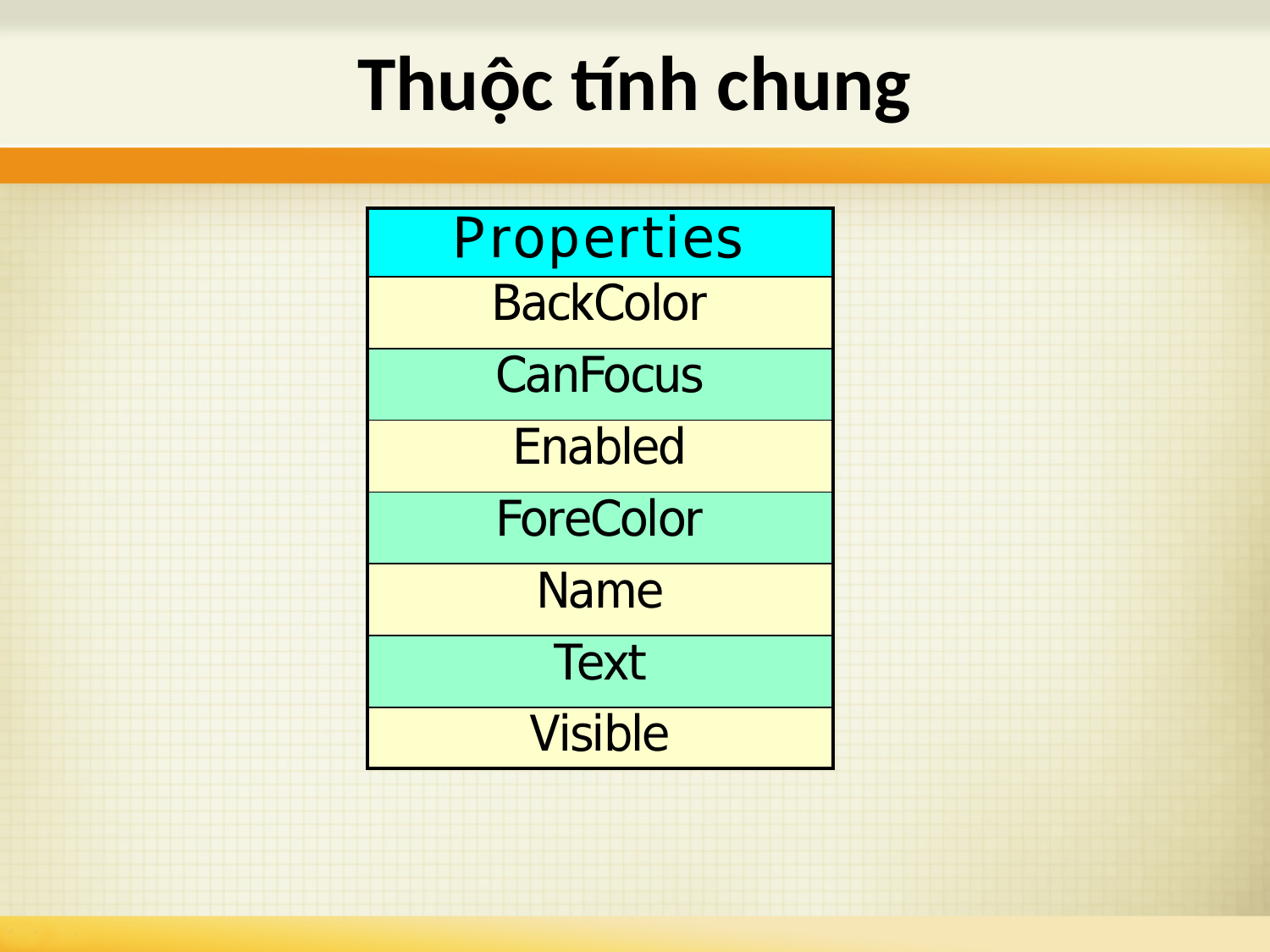

# Thuộc tính chung
| Properties |
| --- |
| BackColor |
| CanFocus |
| Enabled |
| ForeColor |
| Name |
| Text |
| Visible |